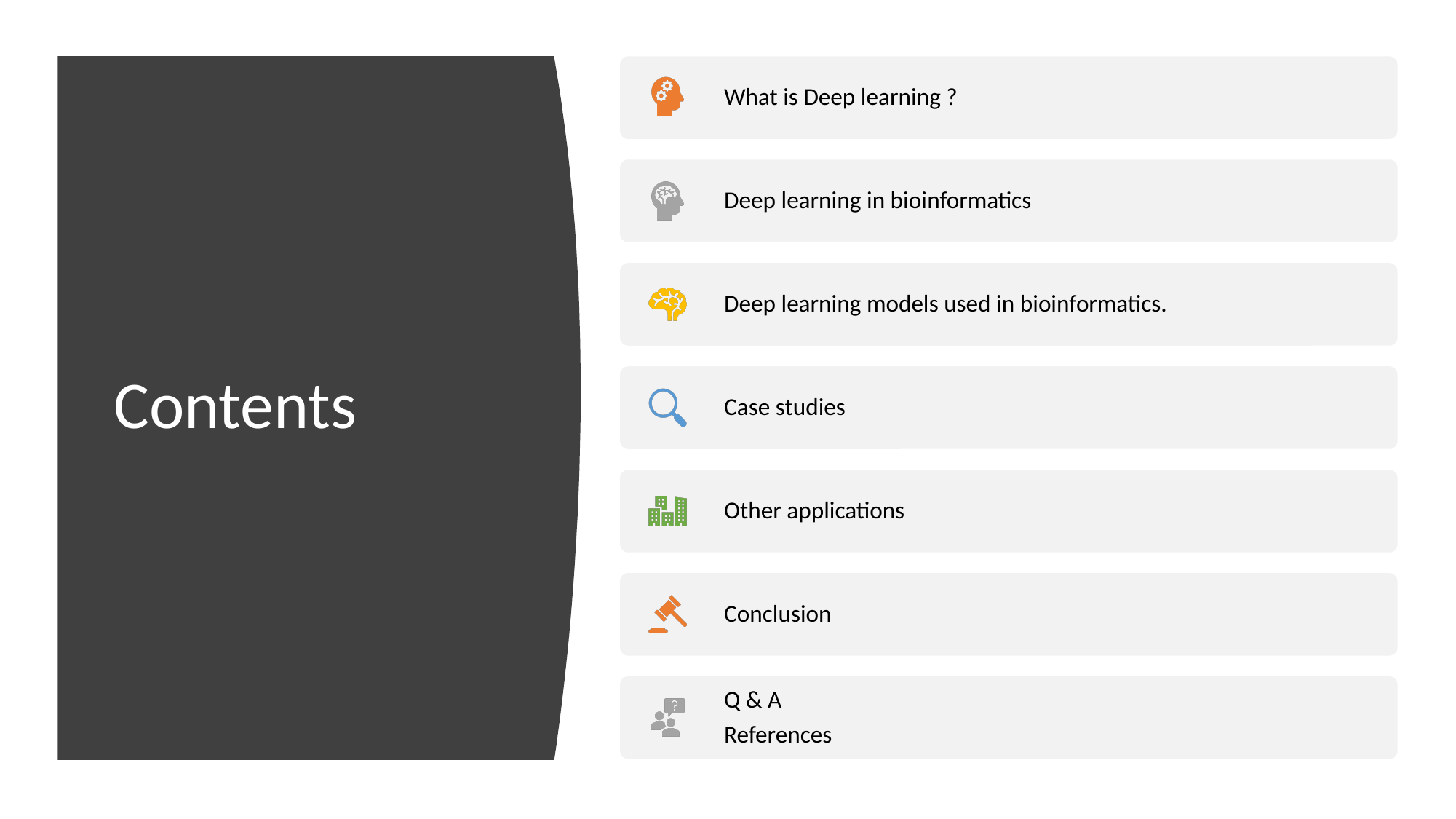

What is Deep learning ?
Deep learning in bioinformatics
Deep learning models used in bioinformatics.
Case studies
Other applications
Conclusion
Q & A
References

# Contents